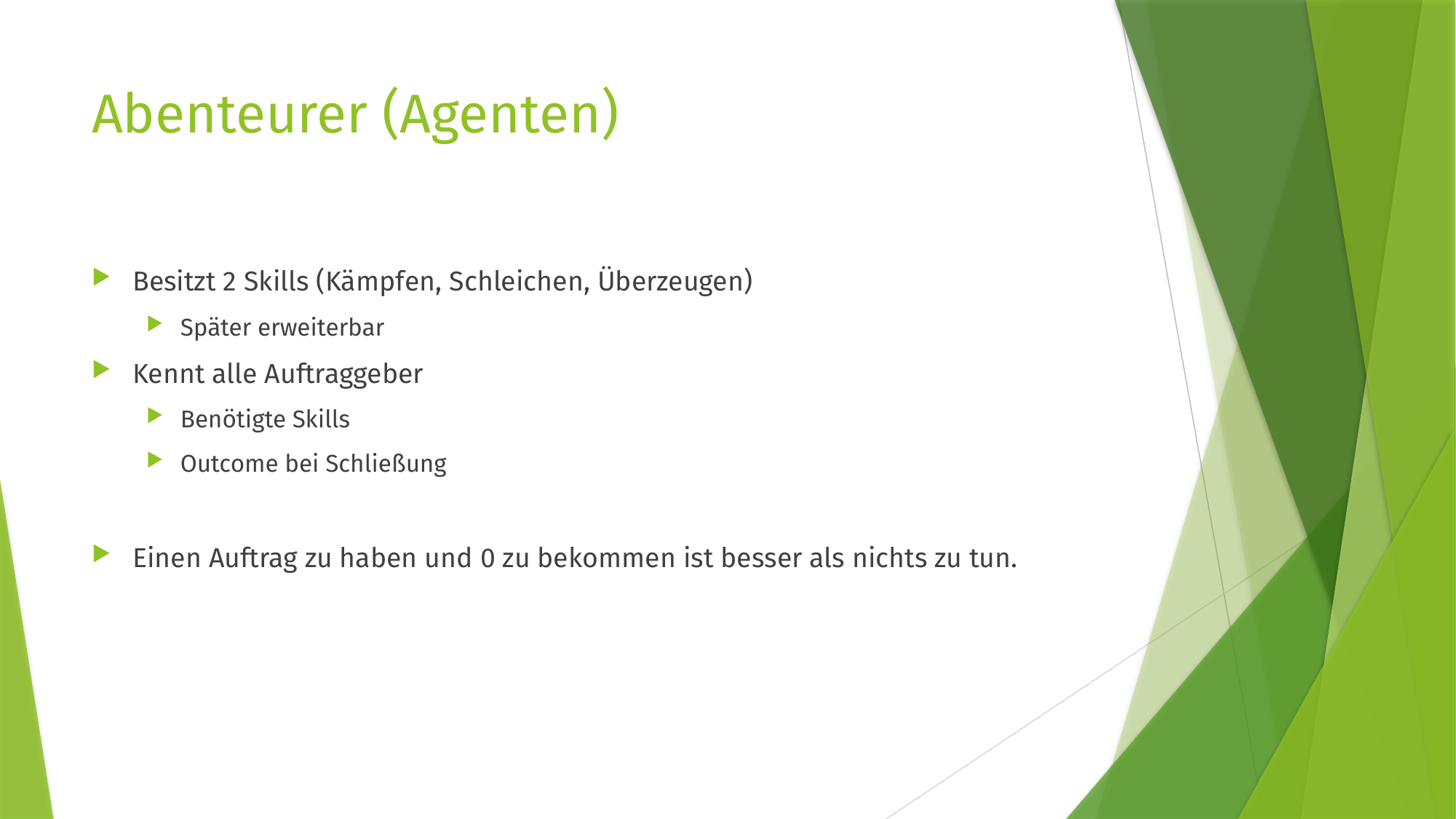

# Abenteurer (Agenten)
Besitzt 2 Skills (Kämpfen, Schleichen, Überzeugen)
Später erweiterbar
Kennt alle Auftraggeber
Benötigte Skills
Outcome bei Schließung

Einen Auftrag zu haben und 0 zu bekommen ist besser als nichts zu tun.